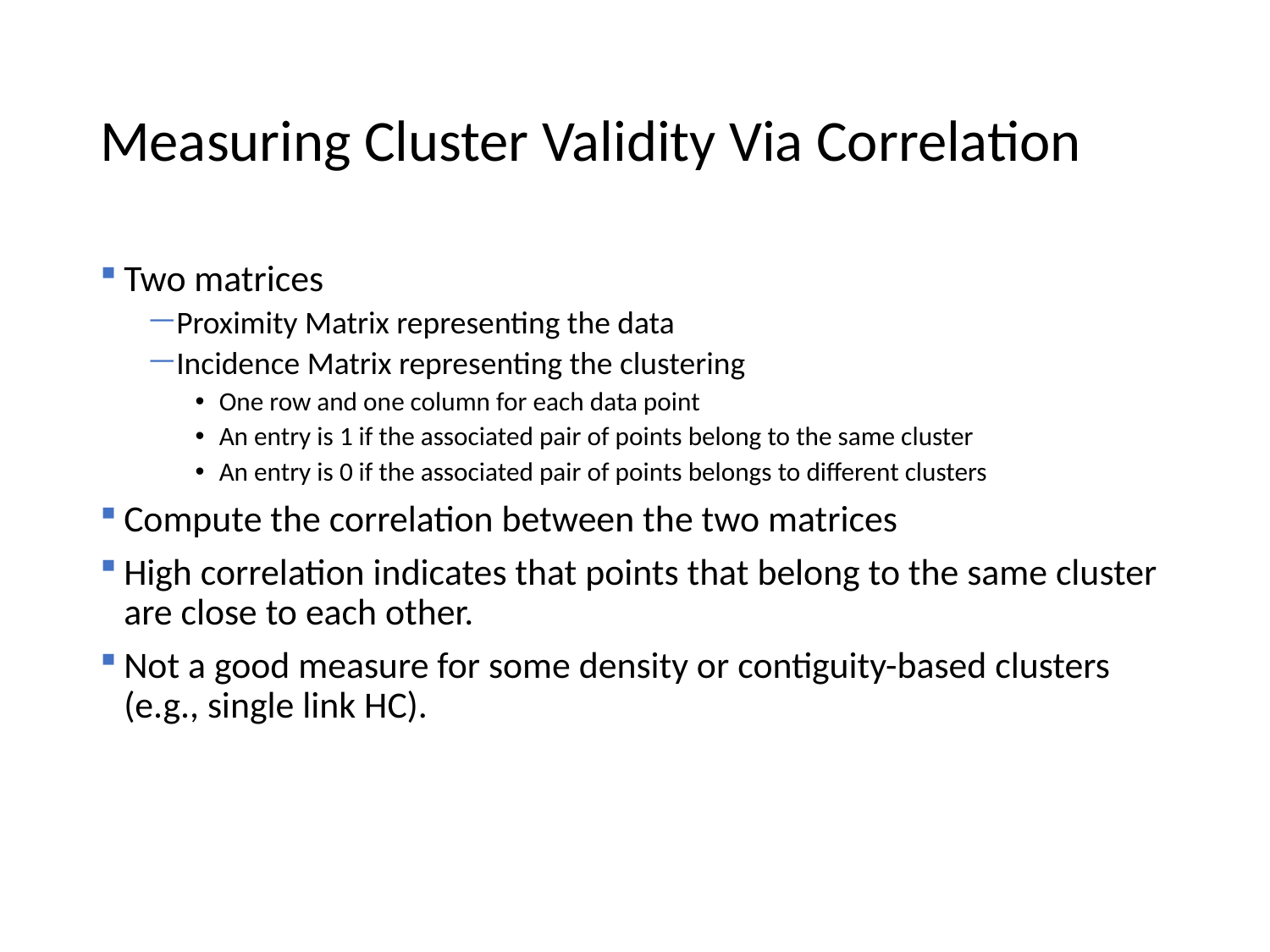

# Measuring Cluster Validity Via Correlation
Two matrices
Proximity Matrix representing the data
Incidence Matrix representing the clustering
One row and one column for each data point
An entry is 1 if the associated pair of points belong to the same cluster
An entry is 0 if the associated pair of points belongs to different clusters
Compute the correlation between the two matrices
High correlation indicates that points that belong to the same cluster are close to each other.
Not a good measure for some density or contiguity-based clusters (e.g., single link HC).